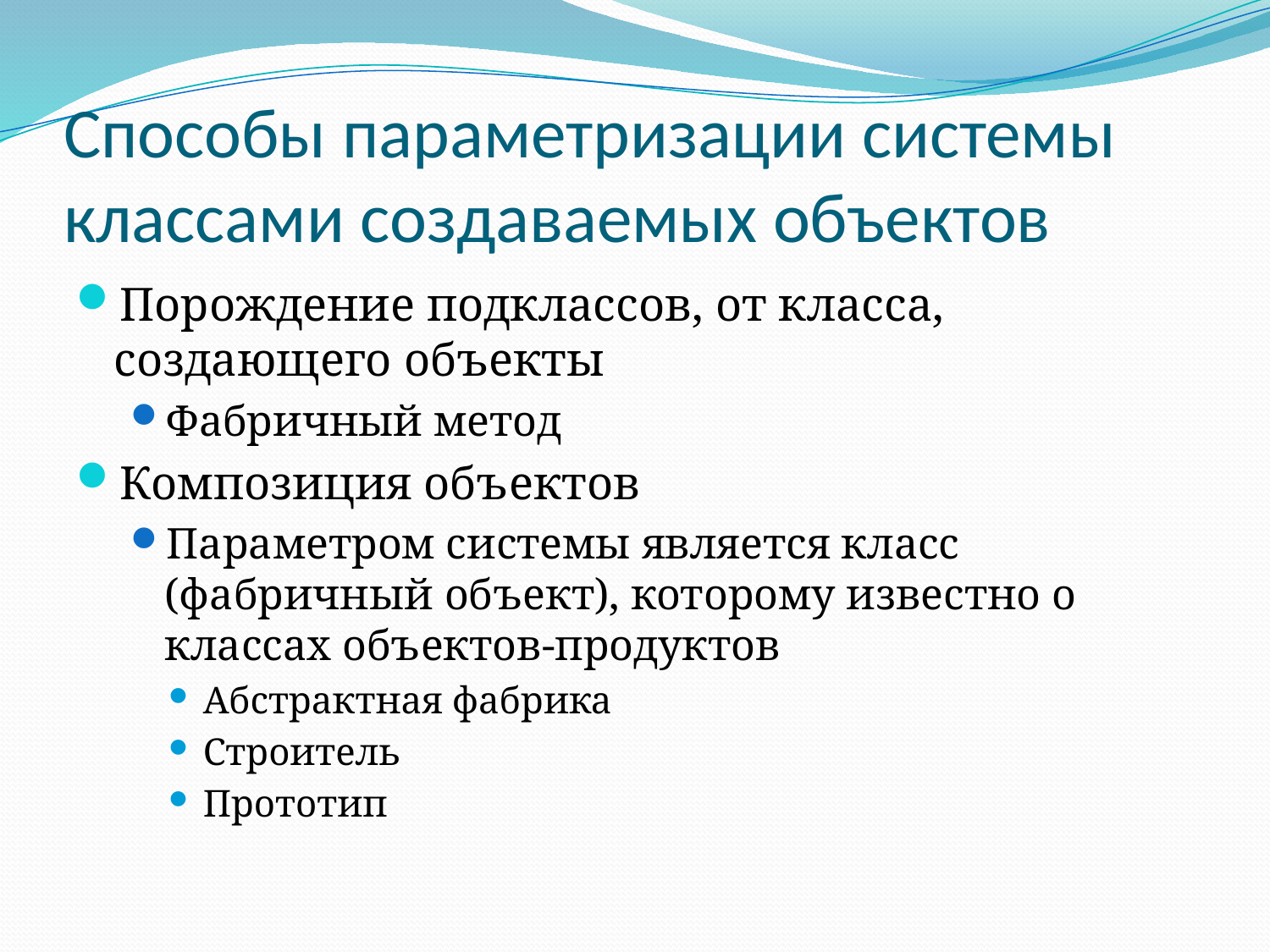

# Способы параметризации системы классами создаваемых объектов
Порождение подклассов, от класса, создающего объекты
Фабричный метод
Композиция объектов
Параметром системы является класс (фабричный объект), которому известно о классах объектов-продуктов
Абстрактная фабрика
Строитель
Прототип